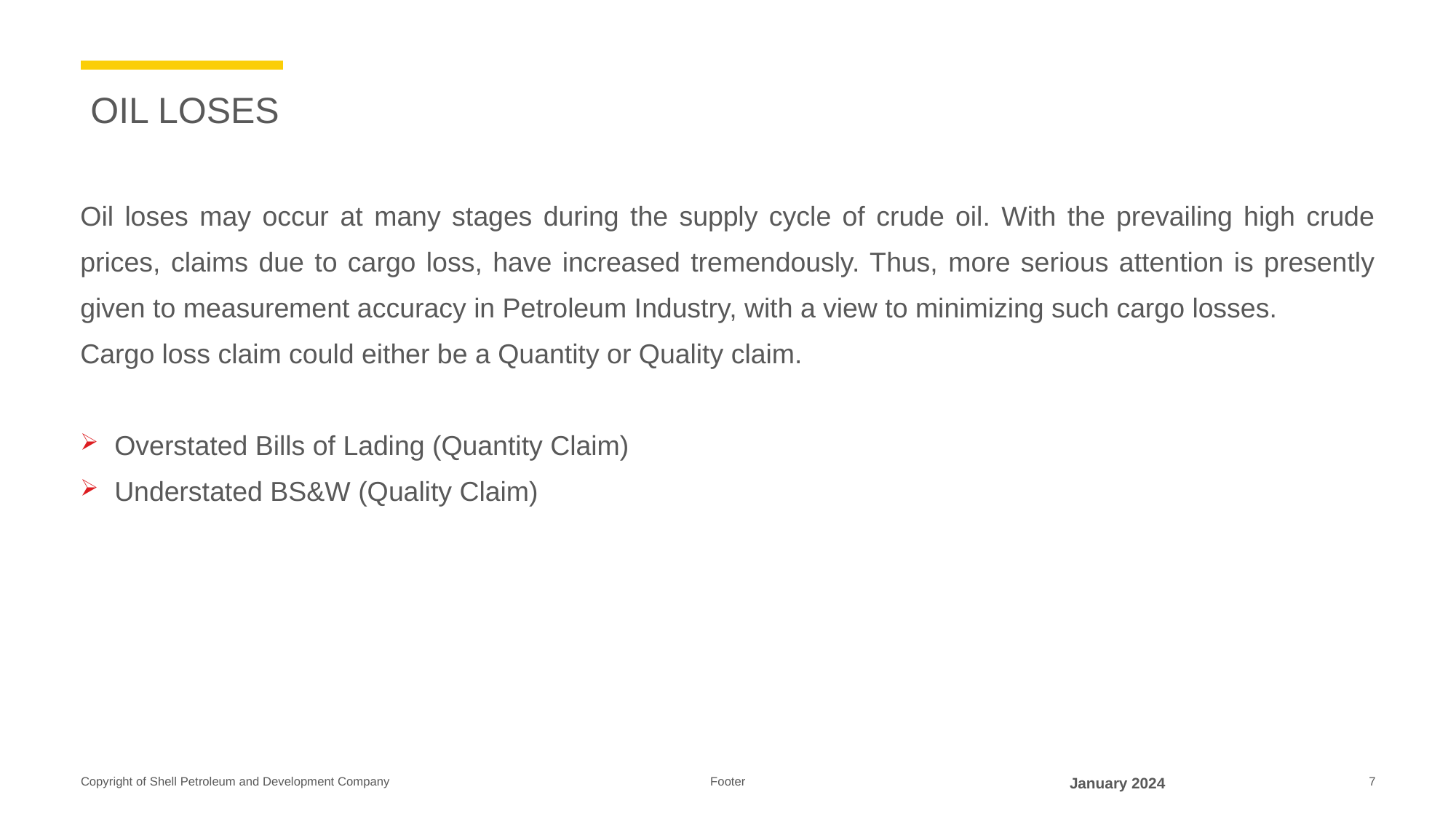

# OIL LOSES
Oil loses may occur at many stages during the supply cycle of crude oil. With the prevailing high crude prices, claims due to cargo loss, have increased tremendously. Thus, more serious attention is presently given to measurement accuracy in Petroleum Industry, with a view to minimizing such cargo losses.
Cargo loss claim could either be a Quantity or Quality claim.

Overstated Bills of Lading (Quantity Claim)
Understated BS&W (Quality Claim)

Footer
January 2024
7